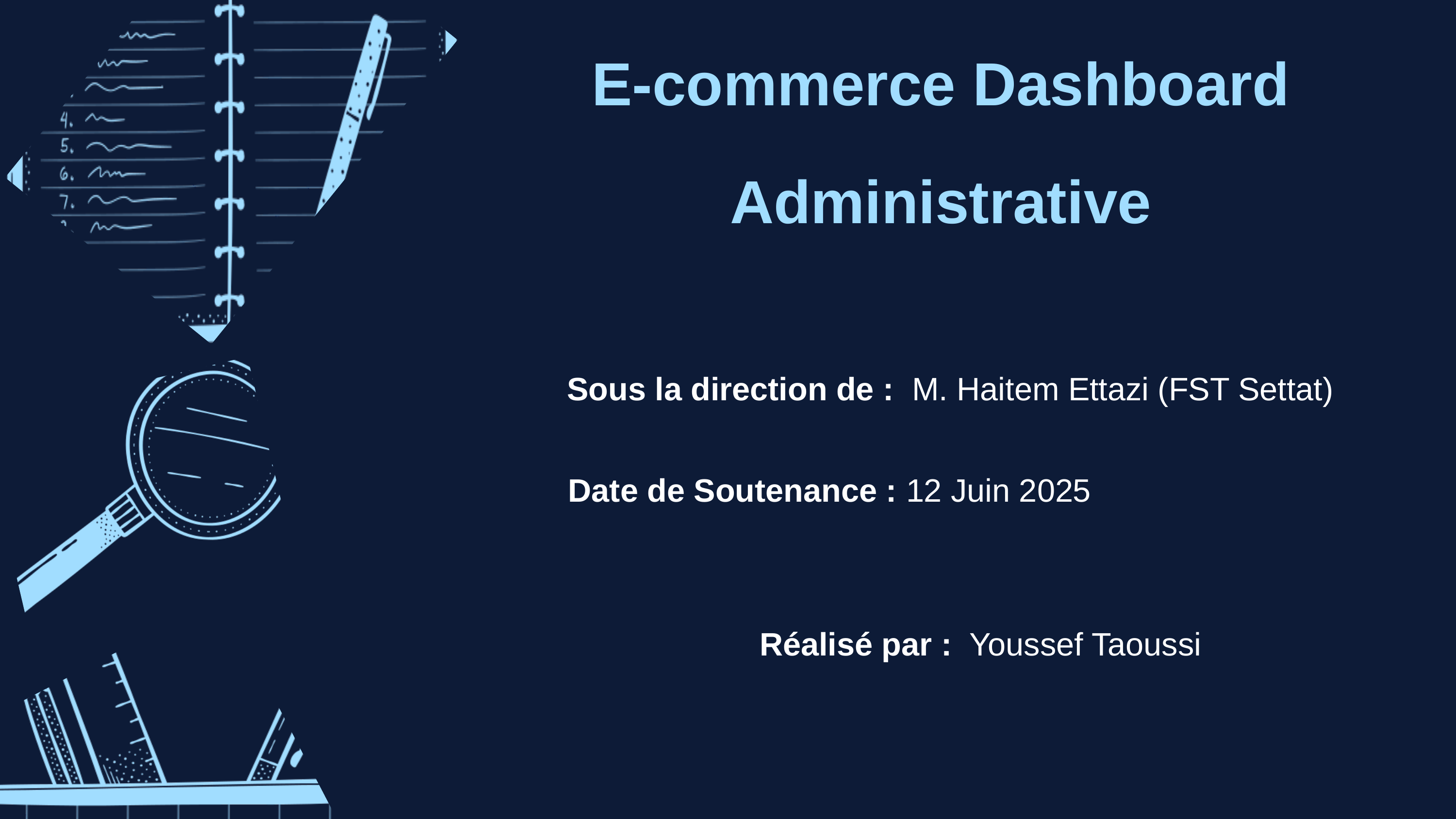

E-commerce Dashboard Administrative

Sous la direction de :  M. Haitem Ettazi (FST Settat)

Date de Soutenance : 12 Juin 2025
Réalisé par :  Youssef Taoussi